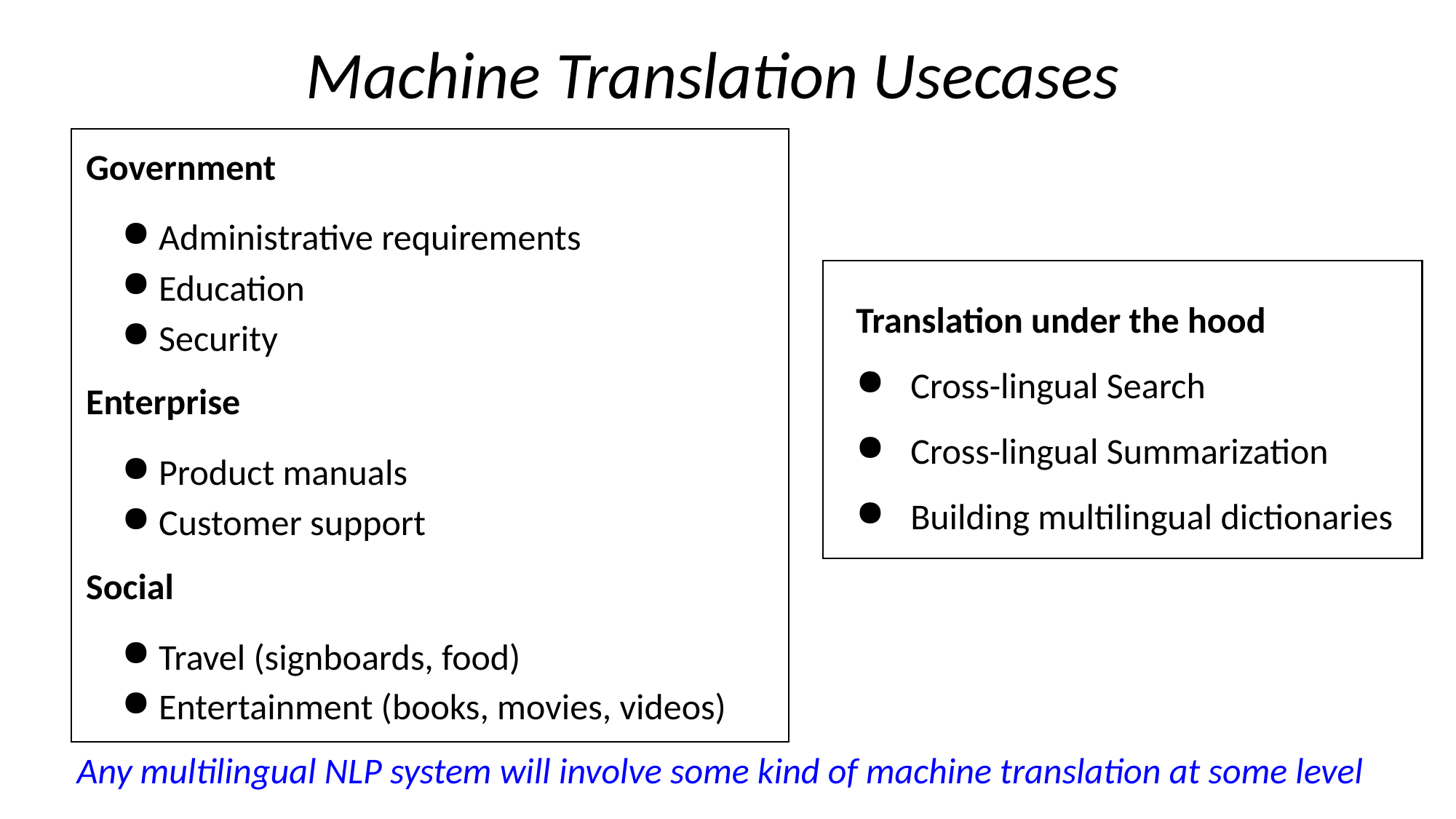

Machine Translation Usecases
Government
Administrative requirements
Education
Security
Enterprise
Product manuals
Customer support
Social
Travel (signboards, food)
Entertainment (books, movies, videos)
Translation under the hood
Cross-lingual Search
Cross-lingual Summarization
Building multilingual dictionaries

Any multilingual NLP system will involve some kind of machine translation at some level